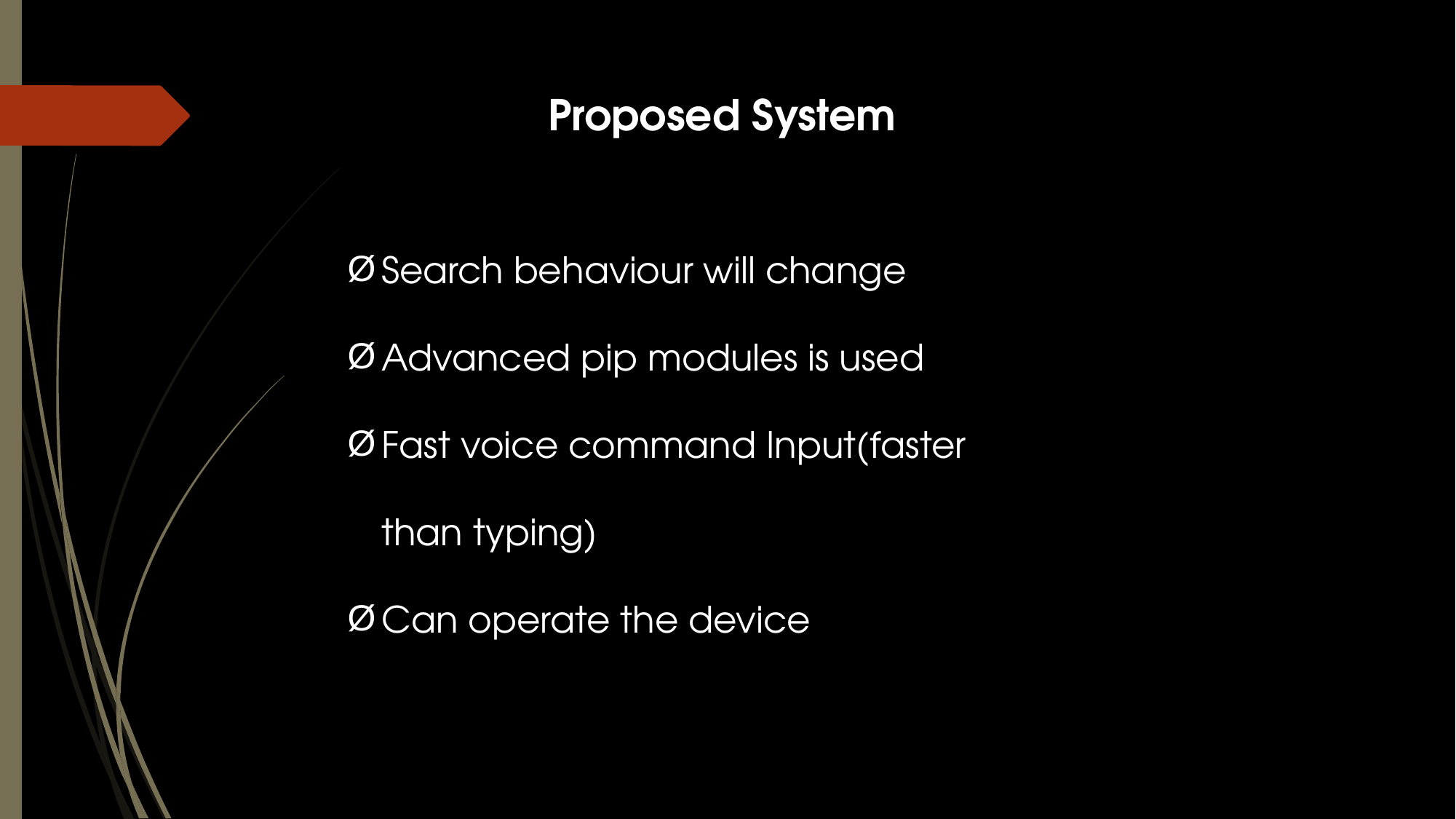

Proposed System
Search behaviour will change
Advanced pip modules is used
Fast voice command Input(faster than typing)
Can operate the device